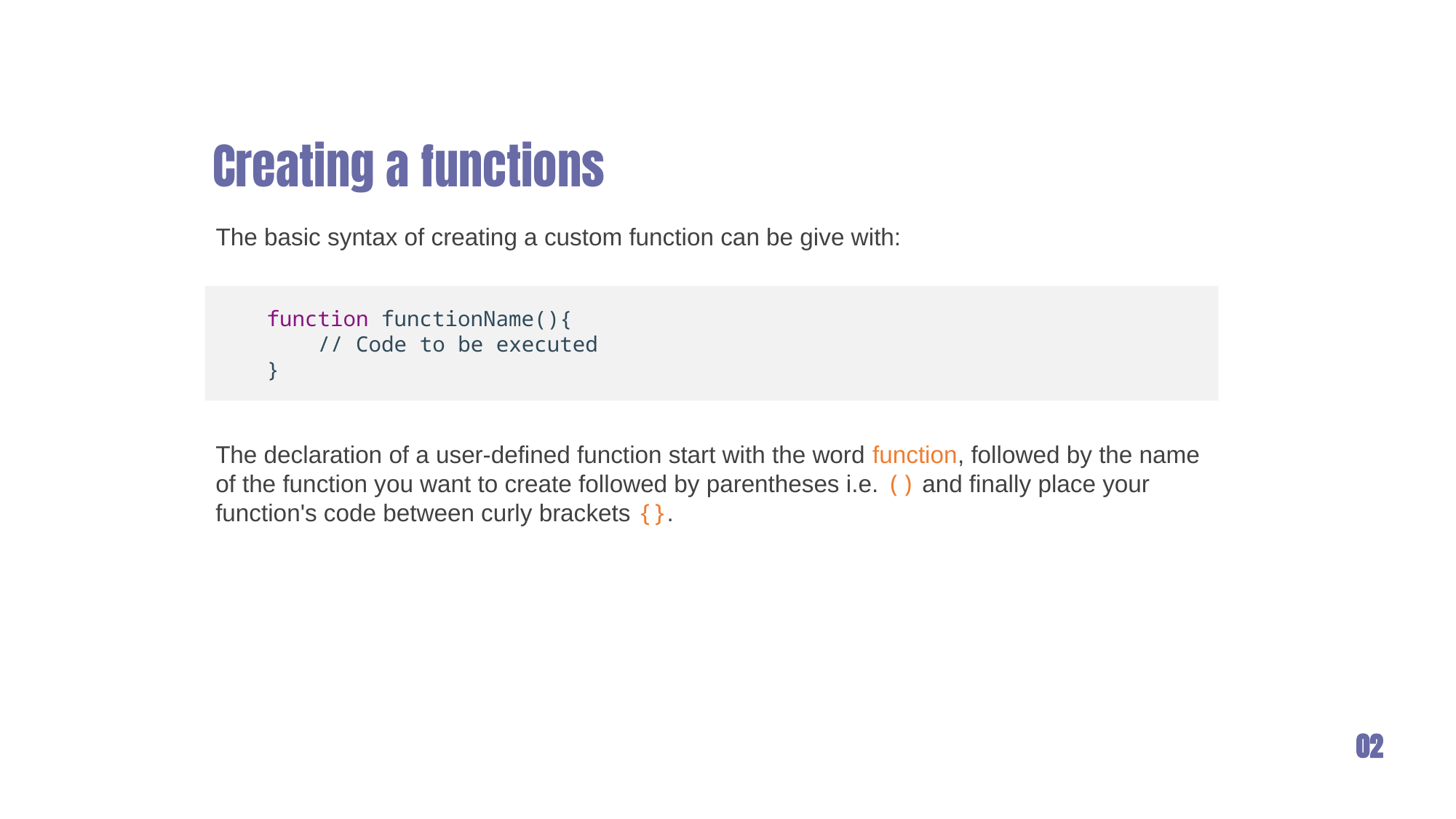

Creating a functions
The basic syntax of creating a custom function can be give with:
    function functionName(){
        // Code to be executed
    }
The declaration of a user-defined function start with the word function, followed by the name of the function you want to create followed by parentheses i.e. () and finally place your function's code between curly brackets {}.
02